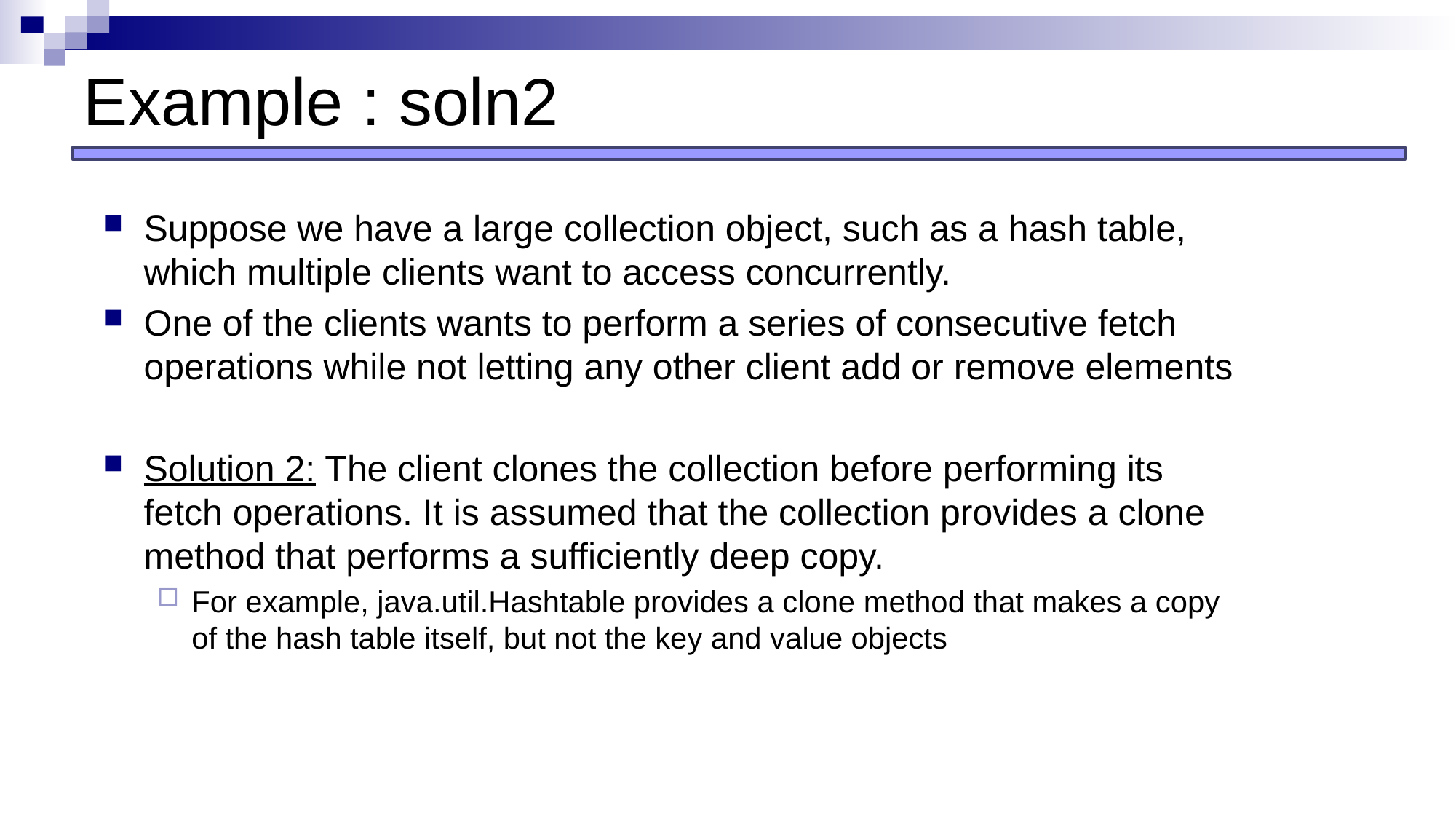

# Example : soln2
Suppose we have a large collection object, such as a hash table, which multiple clients want to access concurrently.
One of the clients wants to perform a series of consecutive fetch operations while not letting any other client add or remove elements

Solution 2: The client clones the collection before performing its fetch operations. It is assumed that the collection provides a clone method that performs a sufficiently deep copy.
For example, java.util.Hashtable provides a clone method that makes a copy of the hash table itself, but not the key and value objects